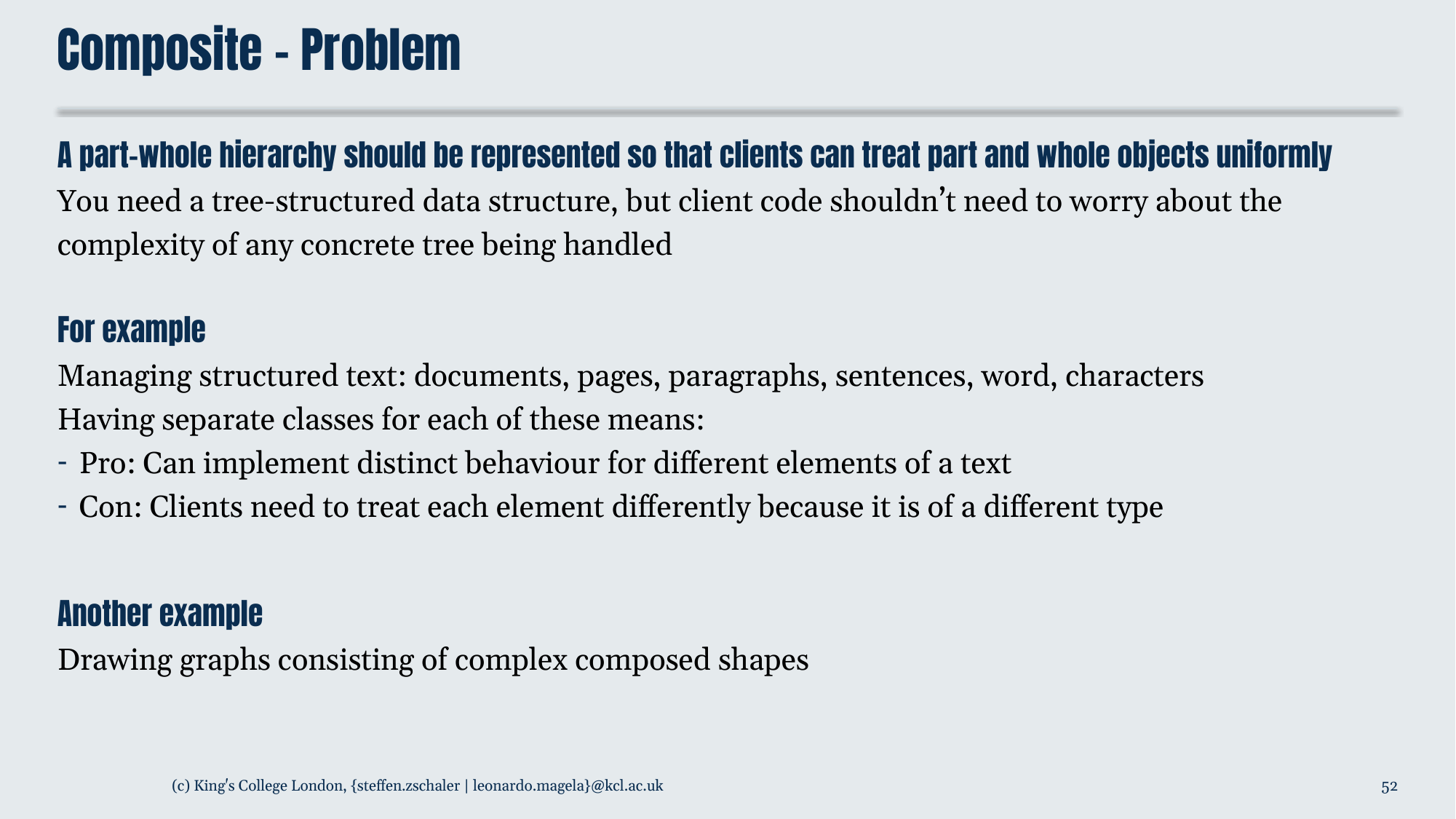

# Composite – Problem
A part-whole hierarchy should be represented so that clients can treat part and whole objects uniformly
You need a tree-structured data structure, but client code shouldn’t need to worry about the complexity of any concrete tree being handled

For example
Managing structured text: documents, pages, paragraphs, sentences, word, characters
Having separate classes for each of these means:
Pro: Can implement distinct behaviour for different elements of a text
Con: Clients need to treat each element differently because it is of a different type

Another example
Drawing graphs consisting of complex composed shapes

(c) King's College London, {steffen.zschaler | leonardo.magela}@kcl.ac.uk
52